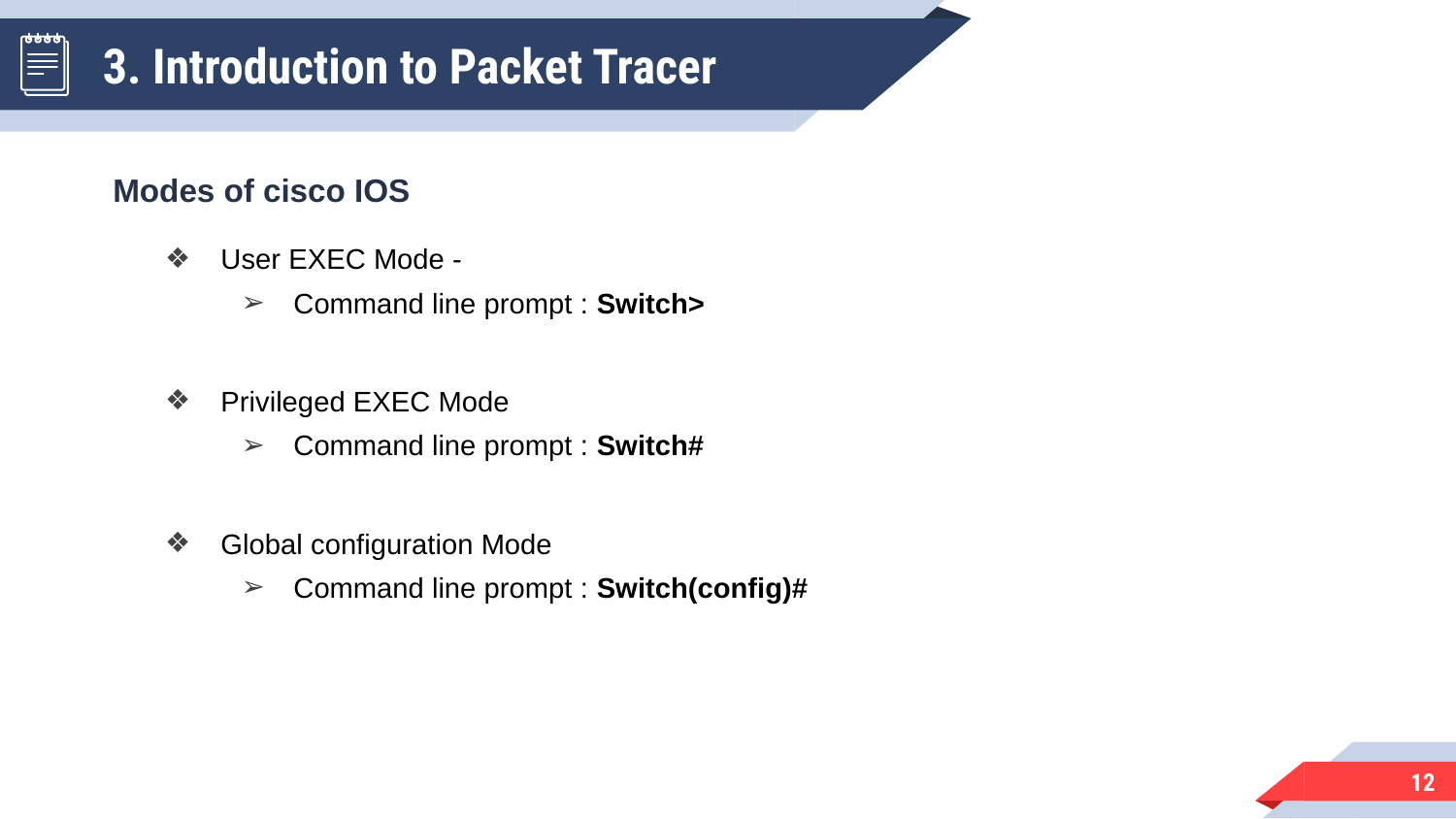

# 3. Introduction to Packet Tracer

Modes of cisco IOS
User EXEC Mode -
Command line prompt : Switch>

Privileged EXEC Mode
Command line prompt : Switch#

Global configuration Mode
Command line prompt : Switch(config)#
12